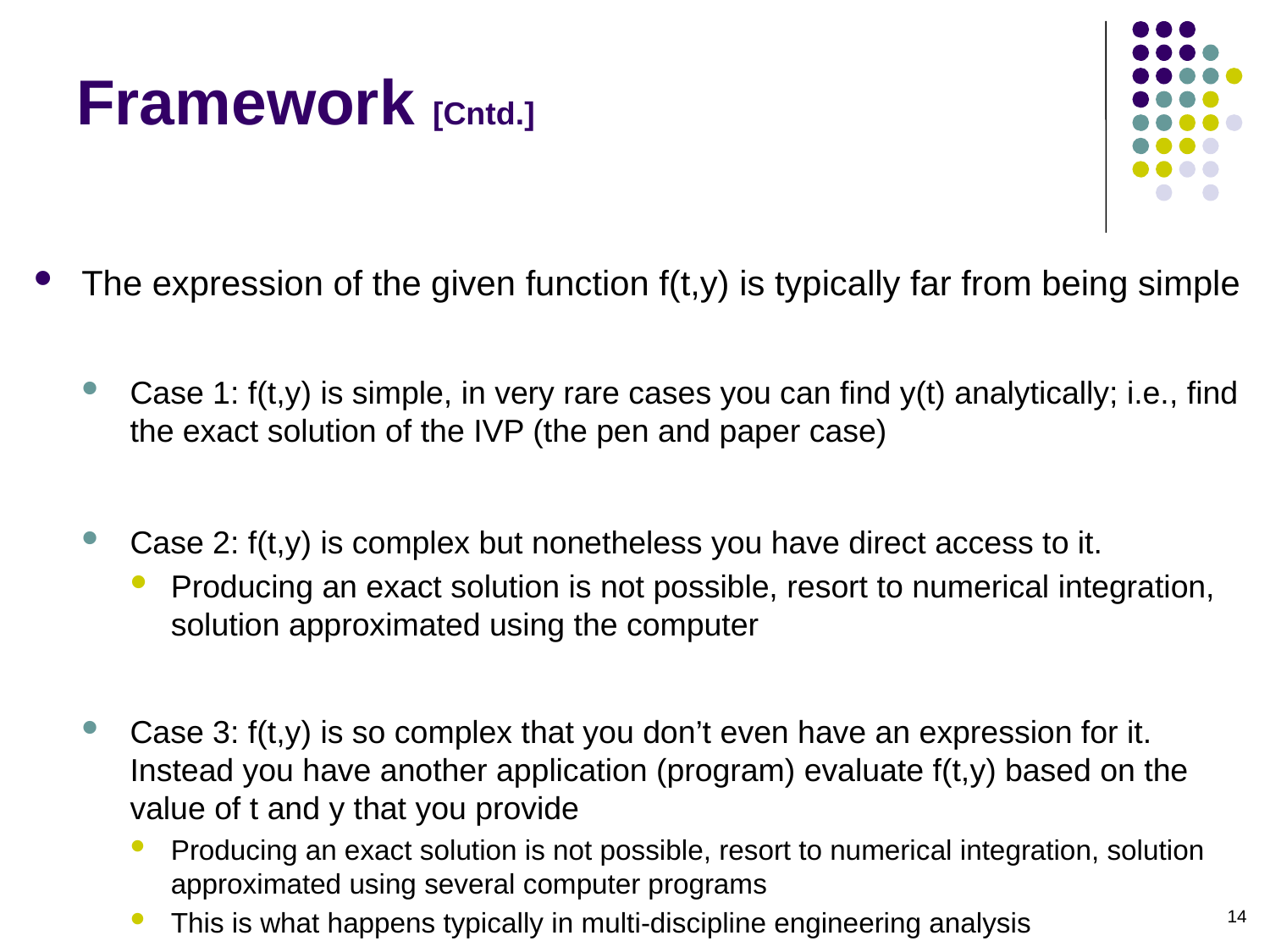

# Framework [Cntd.]
The expression of the given function f(t,y) is typically far from being simple

Case 1: f(t,y) is simple, in very rare cases you can find y(t) analytically; i.e., find the exact solution of the IVP (the pen and paper case)

Case 2: f(t,y) is complex but nonetheless you have direct access to it.
Producing an exact solution is not possible, resort to numerical integration, solution approximated using the computer

Case 3: f(t,y) is so complex that you don’t even have an expression for it.  Instead you have another application (program) evaluate f(t,y) based on the value of t and y that you provide
Producing an exact solution is not possible, resort to numerical integration, solution approximated using several computer programs
This is what happens typically in multi-discipline engineering analysis

14